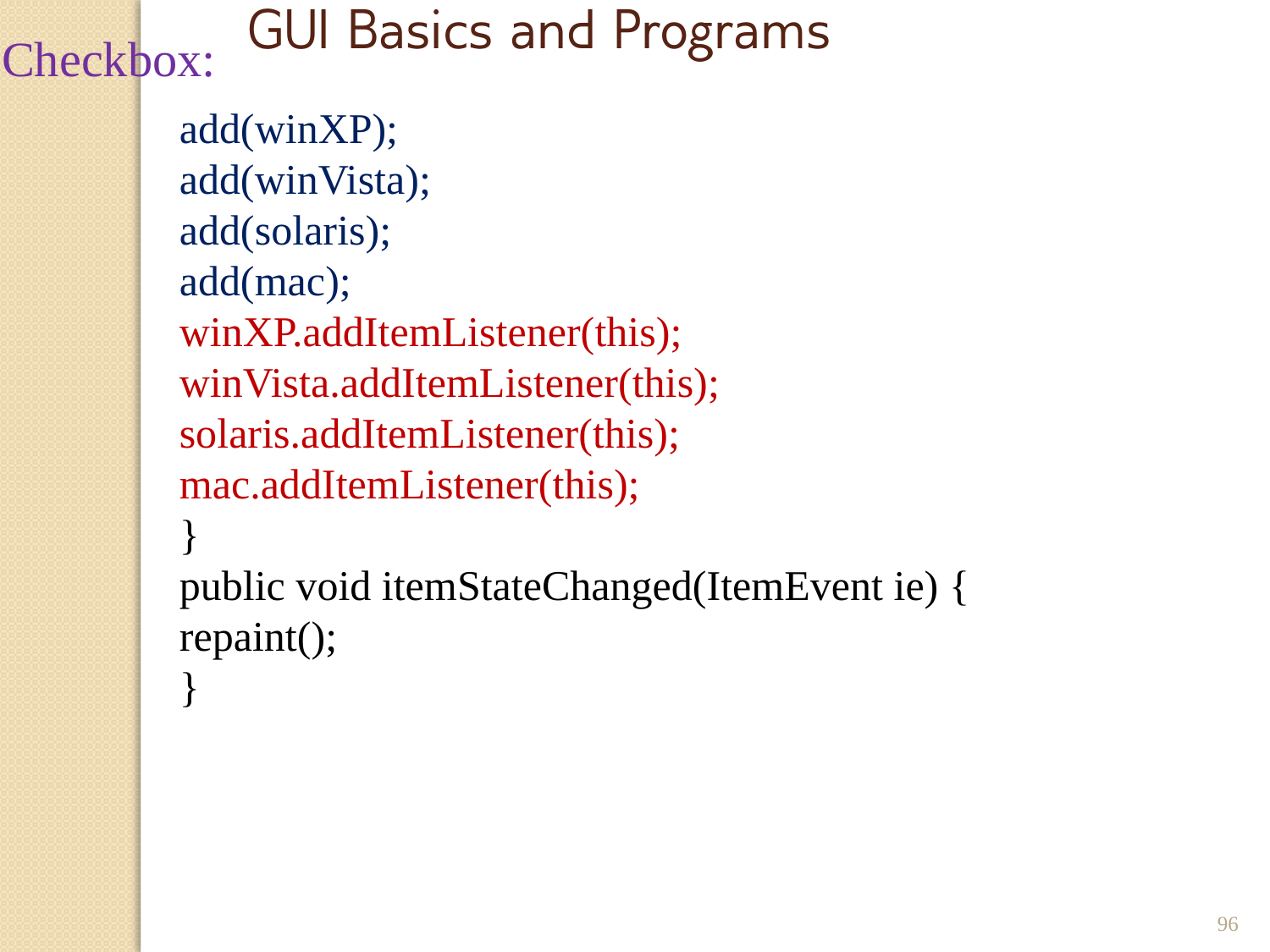

GUI Basics and Programs
Checkbox:
add(winXP);
add(winVista);
add(solaris);
add(mac);
winXP.addItemListener(this);
winVista.addItemListener(this);
solaris.addItemListener(this);
mac.addItemListener(this);
}
public void itemStateChanged(ItemEvent ie) {
repaint();
}
96